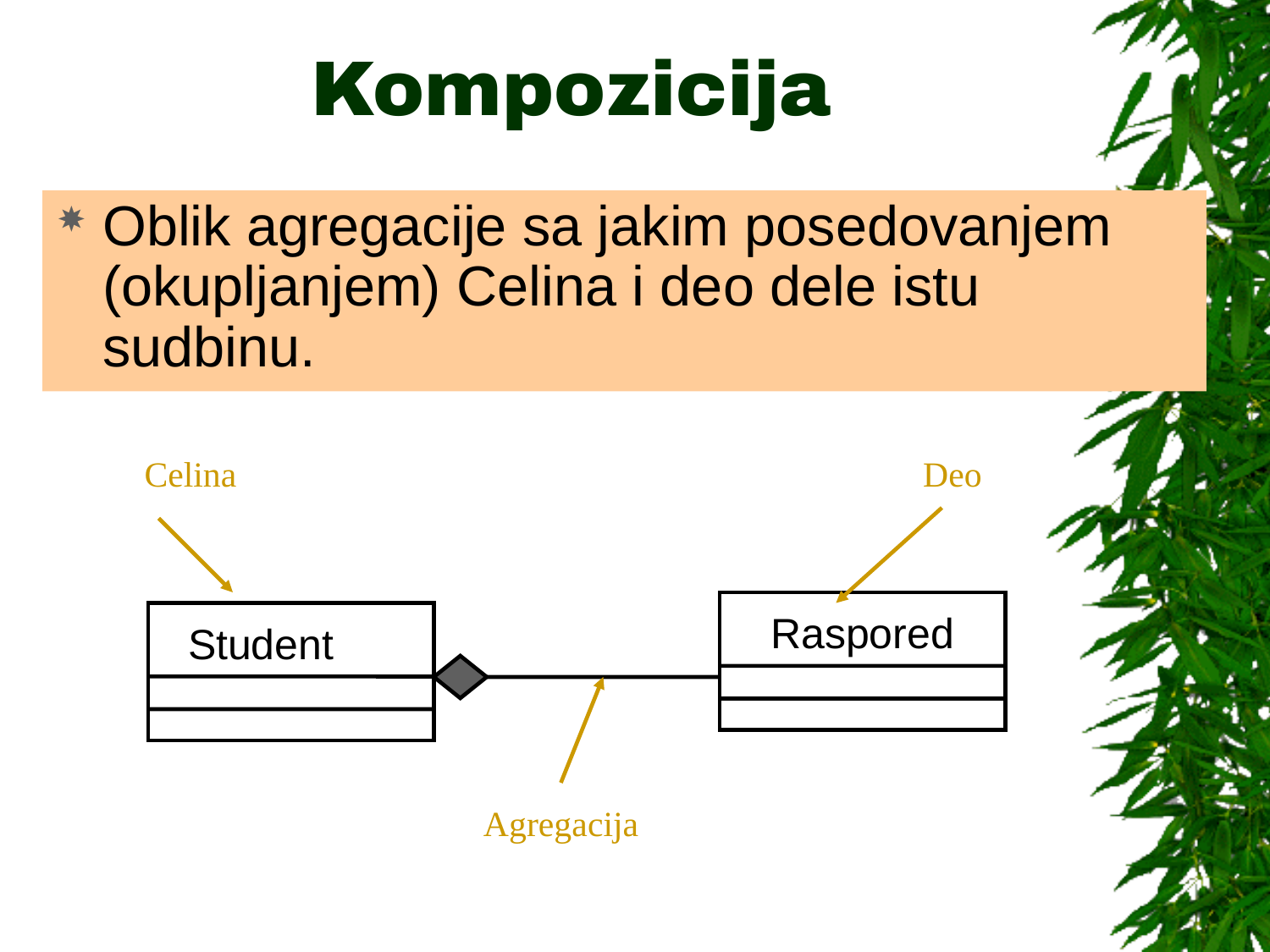

# Kompozicija
Oblik agregacije sa jakim posedovanjem (okupljanjem) Celina i deo dele istu sudbinu.
Celina
Deo

Raspored

Student

Agregacija